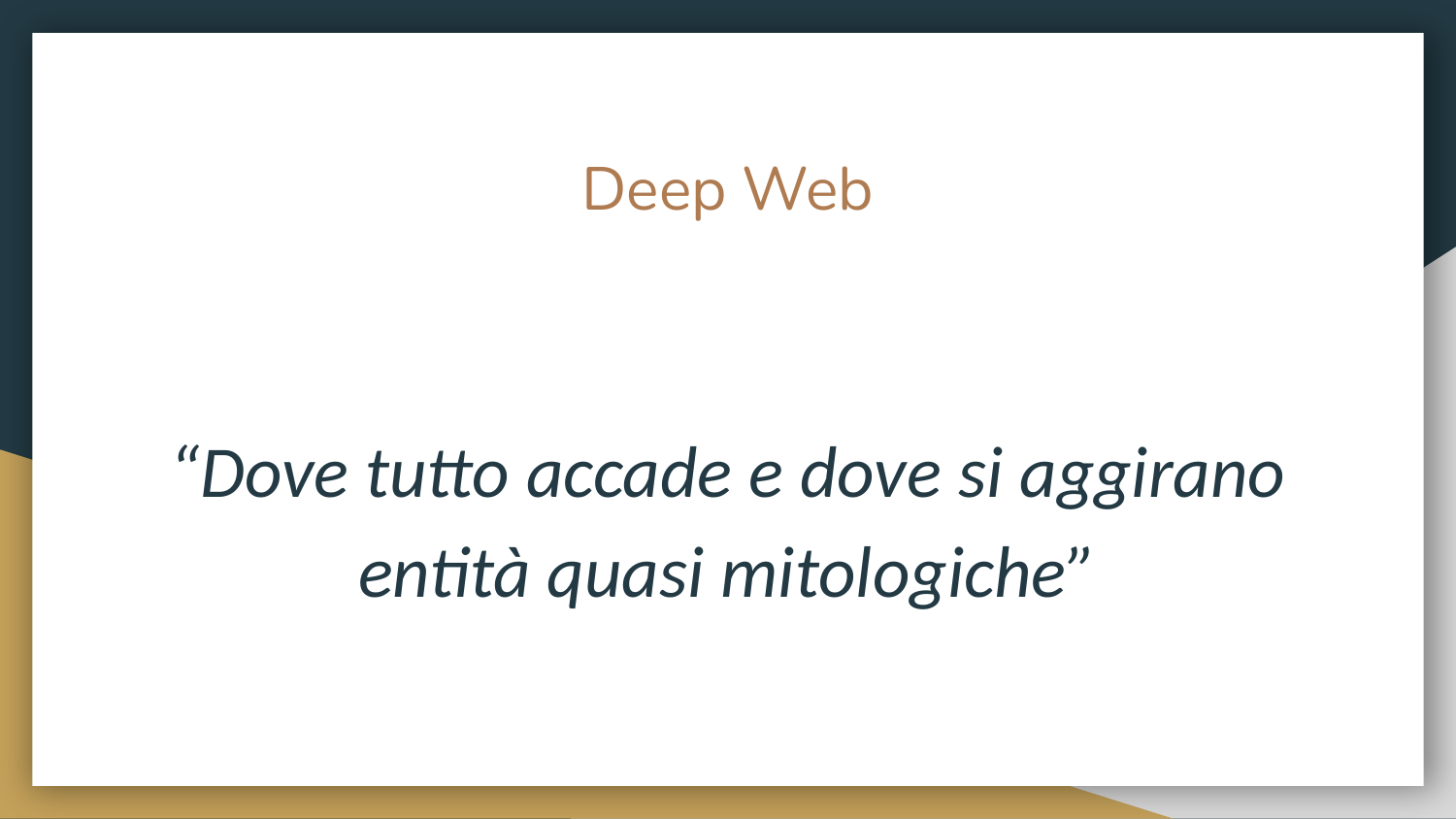

# Deep Web
“Dove tutto accade e dove si aggirano entità quasi mitologiche”